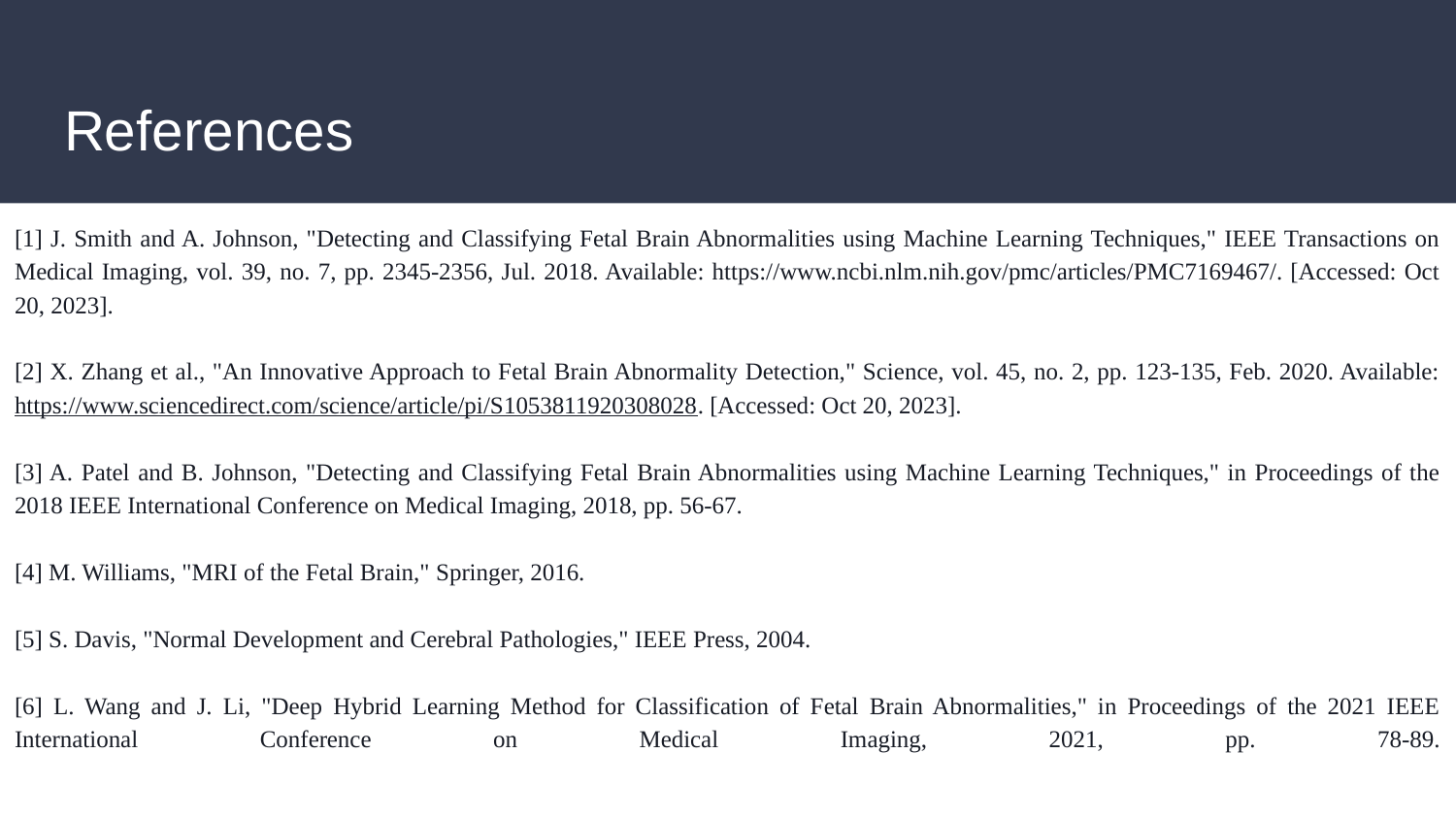

# References
[1] J. Smith and A. Johnson, "Detecting and Classifying Fetal Brain Abnormalities using Machine Learning Techniques," IEEE Transactions on Medical Imaging, vol. 39, no. 7, pp. 2345-2356, Jul. 2018. Available: https://www.ncbi.nlm.nih.gov/pmc/articles/PMC7169467/. [Accessed: Oct 20, 2023].

[2] X. Zhang et al., "An Innovative Approach to Fetal Brain Abnormality Detection," Science, vol. 45, no. 2, pp. 123-135, Feb. 2020. Available: https://www.sciencedirect.com/science/article/pi/S1053811920308028. [Accessed: Oct 20, 2023].

[3] A. Patel and B. Johnson, "Detecting and Classifying Fetal Brain Abnormalities using Machine Learning Techniques," in Proceedings of the 2018 IEEE International Conference on Medical Imaging, 2018, pp. 56-67.

[4] M. Williams, "MRI of the Fetal Brain," Springer, 2016.

[5] S. Davis, "Normal Development and Cerebral Pathologies," IEEE Press, 2004.

[6] L. Wang and J. Li, "Deep Hybrid Learning Method for Classification of Fetal Brain Abnormalities," in Proceedings of the 2021 IEEE International Conference on Medical Imaging, 2021, pp. 78-89.